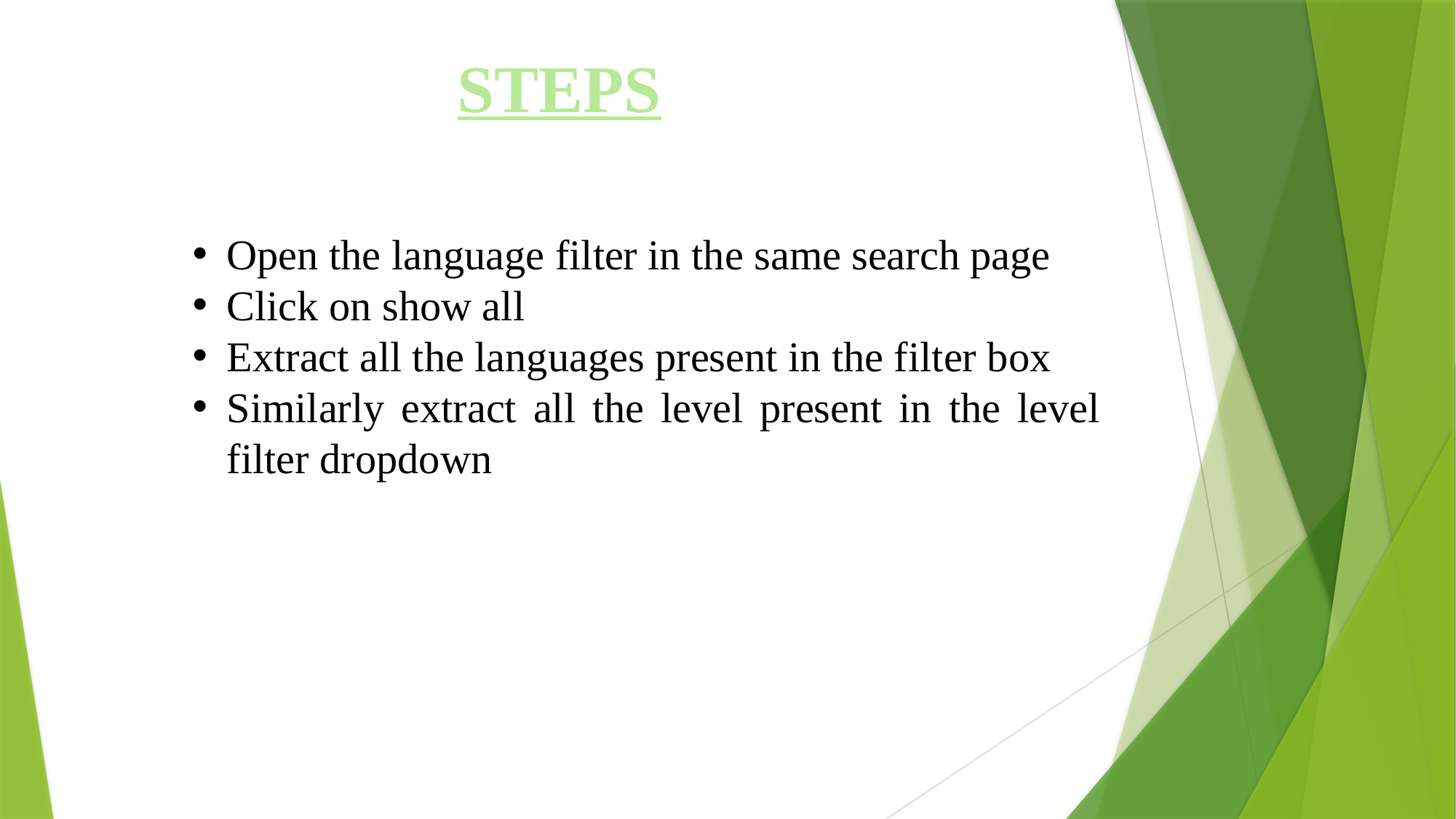

STEPS
Open the language filter in the same search page
Click on show all
Extract all the languages present in the filter box
Similarly extract all the level present in the level filter dropdown